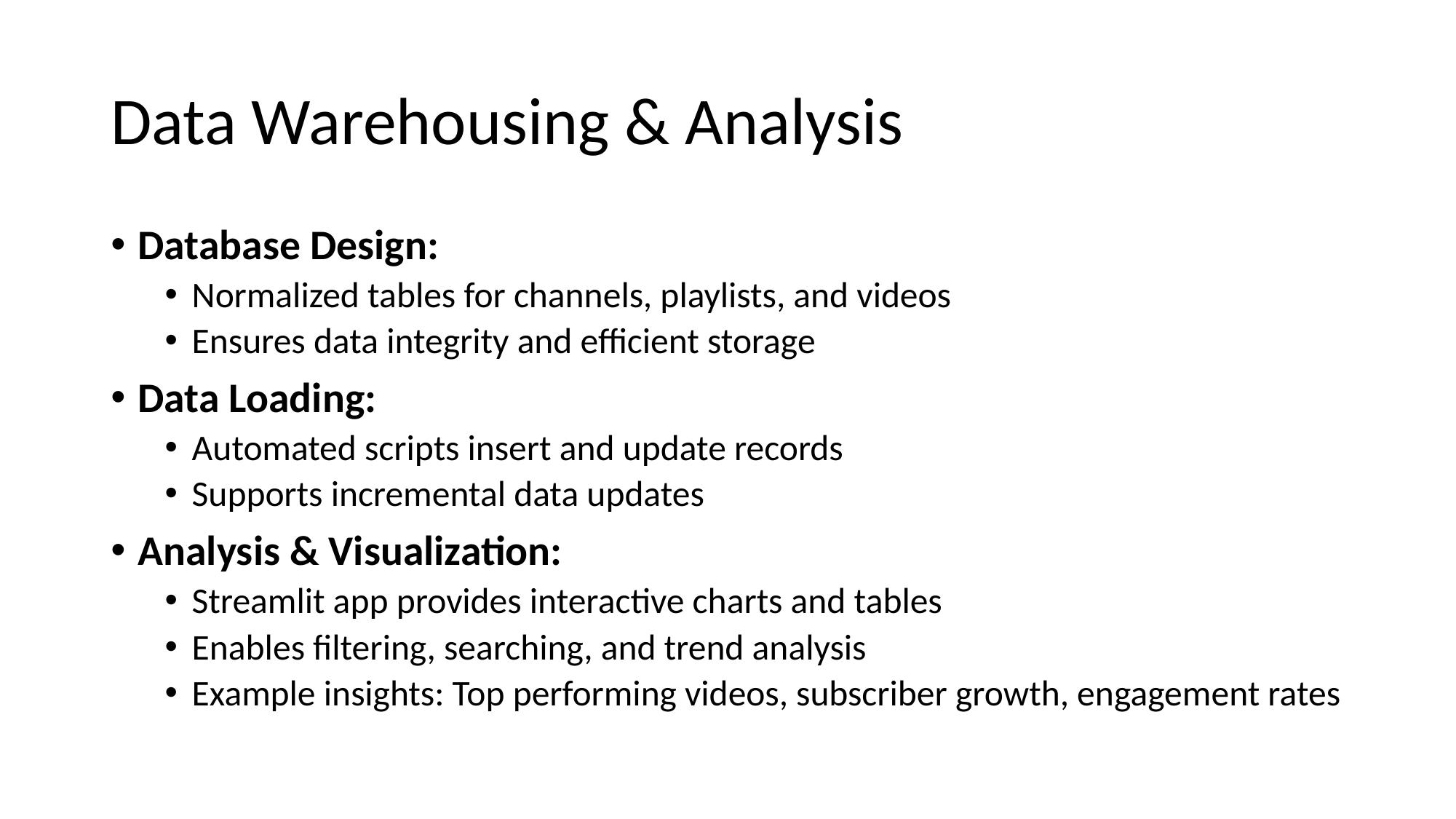

# Data Warehousing & Analysis
Database Design:
Normalized tables for channels, playlists, and videos
Ensures data integrity and efficient storage
Data Loading:
Automated scripts insert and update records
Supports incremental data updates
Analysis & Visualization:
Streamlit app provides interactive charts and tables
Enables filtering, searching, and trend analysis
Example insights: Top performing videos, subscriber growth, engagement rates